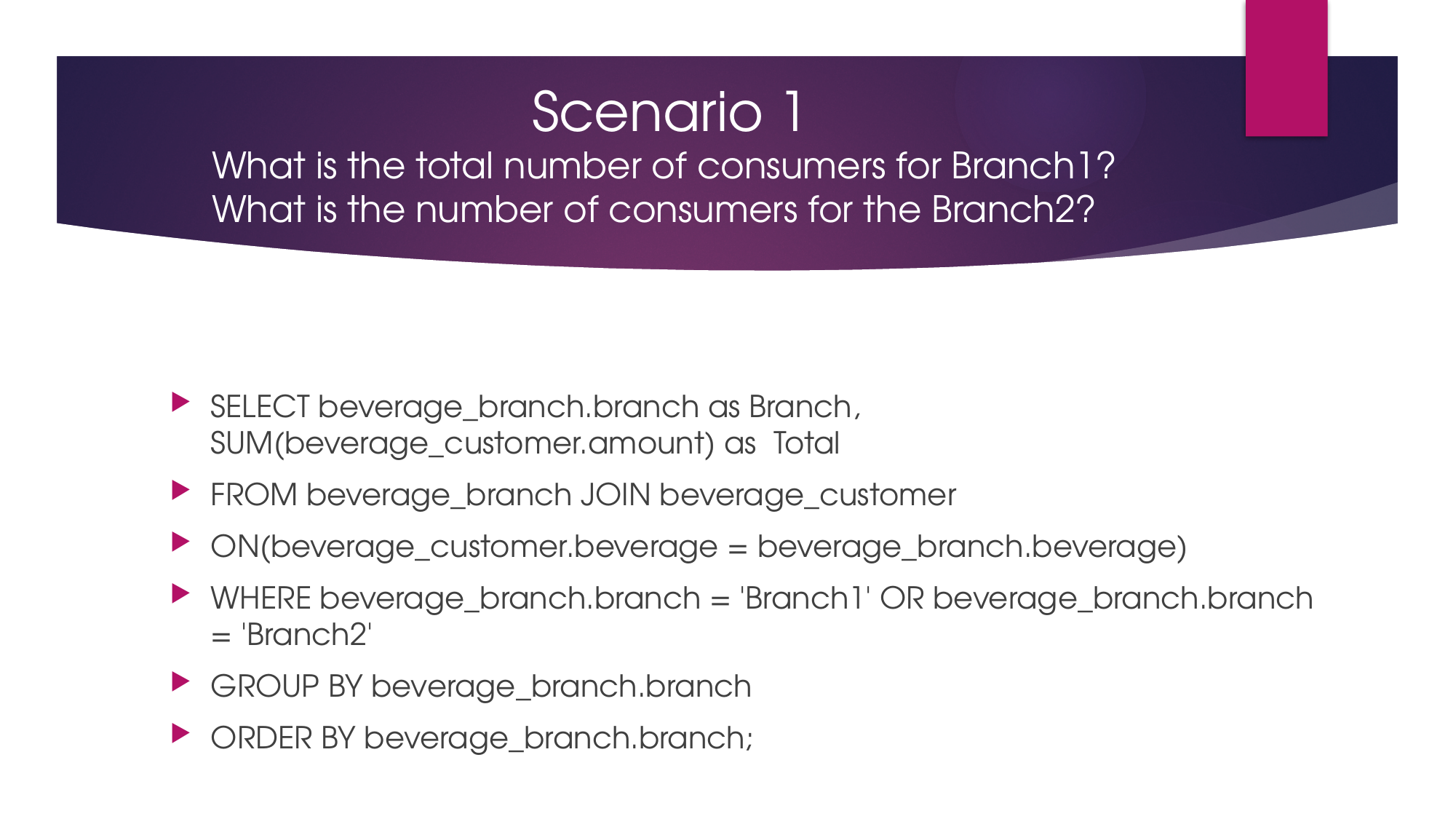

Scenario 1
What is the total number of consumers for Branch1?
What is the number of consumers for the Branch2?
SELECT beverage_branch.branch as Branch, SUM(beverage_customer.amount) as  Total
FROM beverage_branch JOIN beverage_customer
ON(beverage_customer.beverage = beverage_branch.beverage)
WHERE beverage_branch.branch = 'Branch1' OR beverage_branch.branch = 'Branch2'
GROUP BY beverage_branch.branch
ORDER BY beverage_branch.branch;